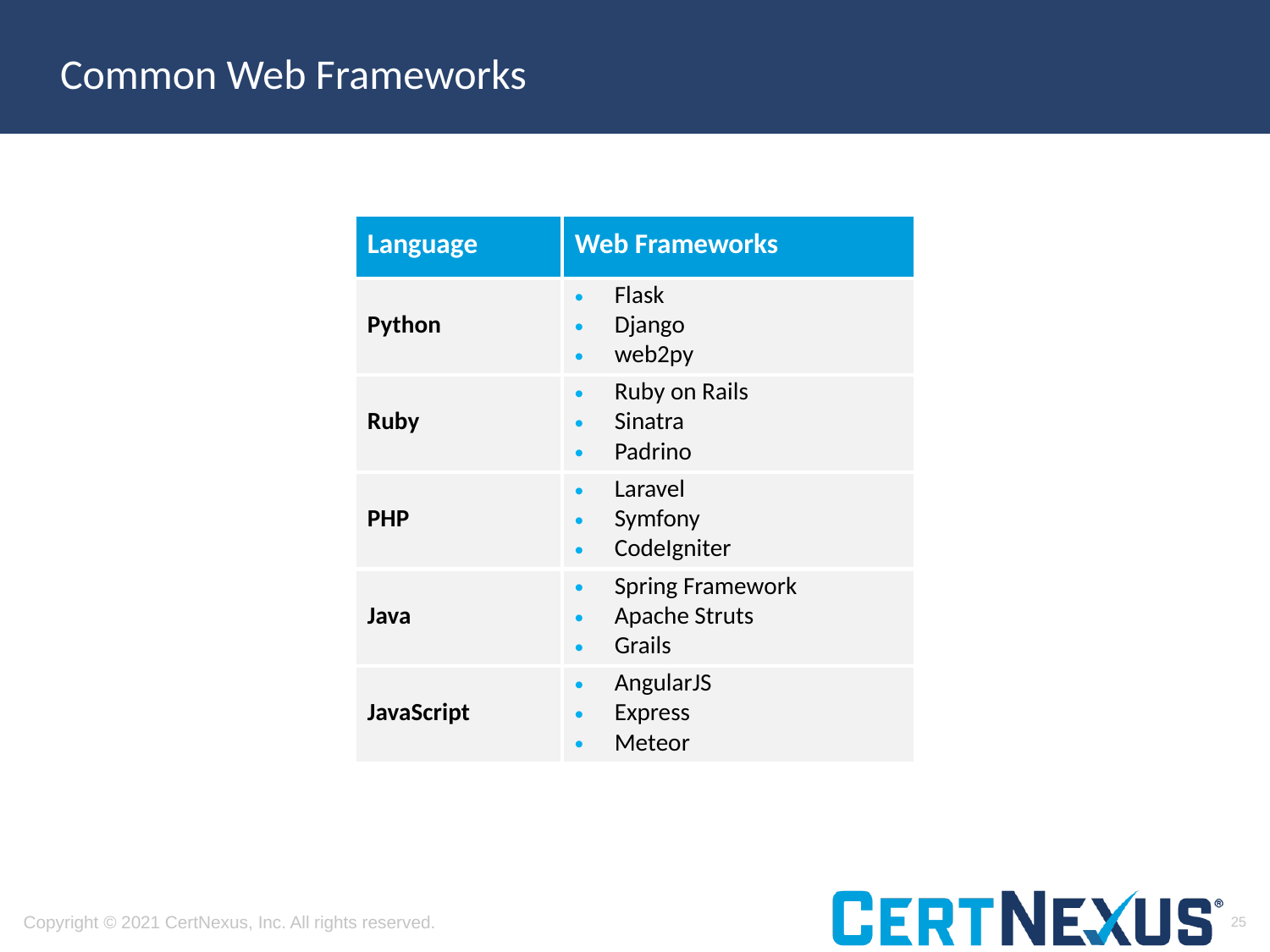

# Common Web Frameworks
| Language | Web Frameworks |
| --- | --- |
| Python | Flask Django web2py |
| Ruby | Ruby on Rails Sinatra Padrino |
| PHP | Laravel Symfony CodeIgniter |
| Java | Spring Framework Apache Struts Grails |
| JavaScript | AngularJS Express Meteor |
25